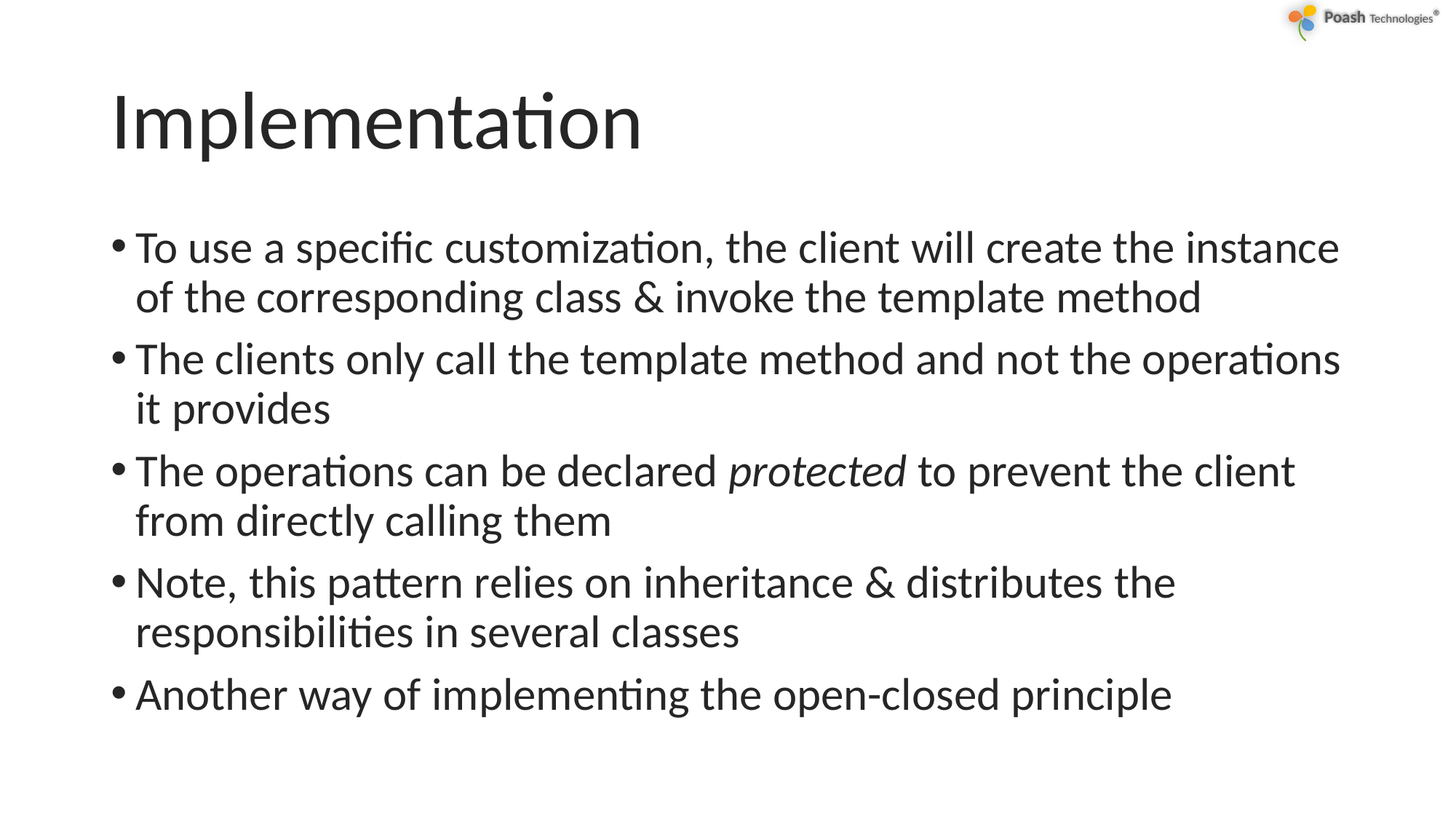

# Implementation
To use a specific customization, the client will create the instance of the corresponding class & invoke the template method
The clients only call the template method and not the operations it provides
The operations can be declared protected to prevent the client from directly calling them
Note, this pattern relies on inheritance & distributes the responsibilities in several classes
Another way of implementing the open-closed principle